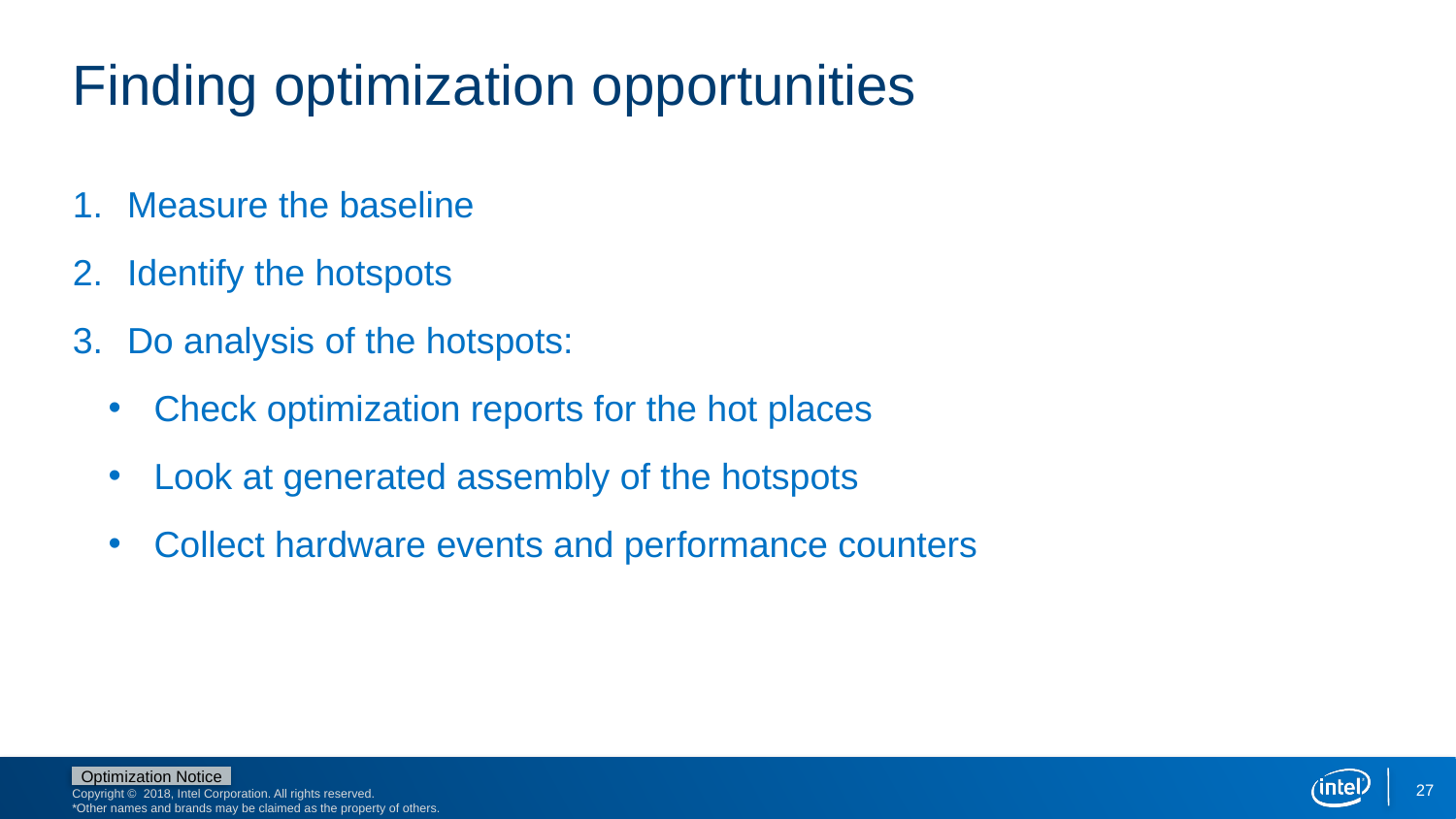

Finding optimization opportunities
Measure the baseline
Identify the hotspots
Do analysis of the hotspots:
Check optimization reports for the hot places
Look at generated assembly of the hotspots
Collect hardware events and performance counters

27